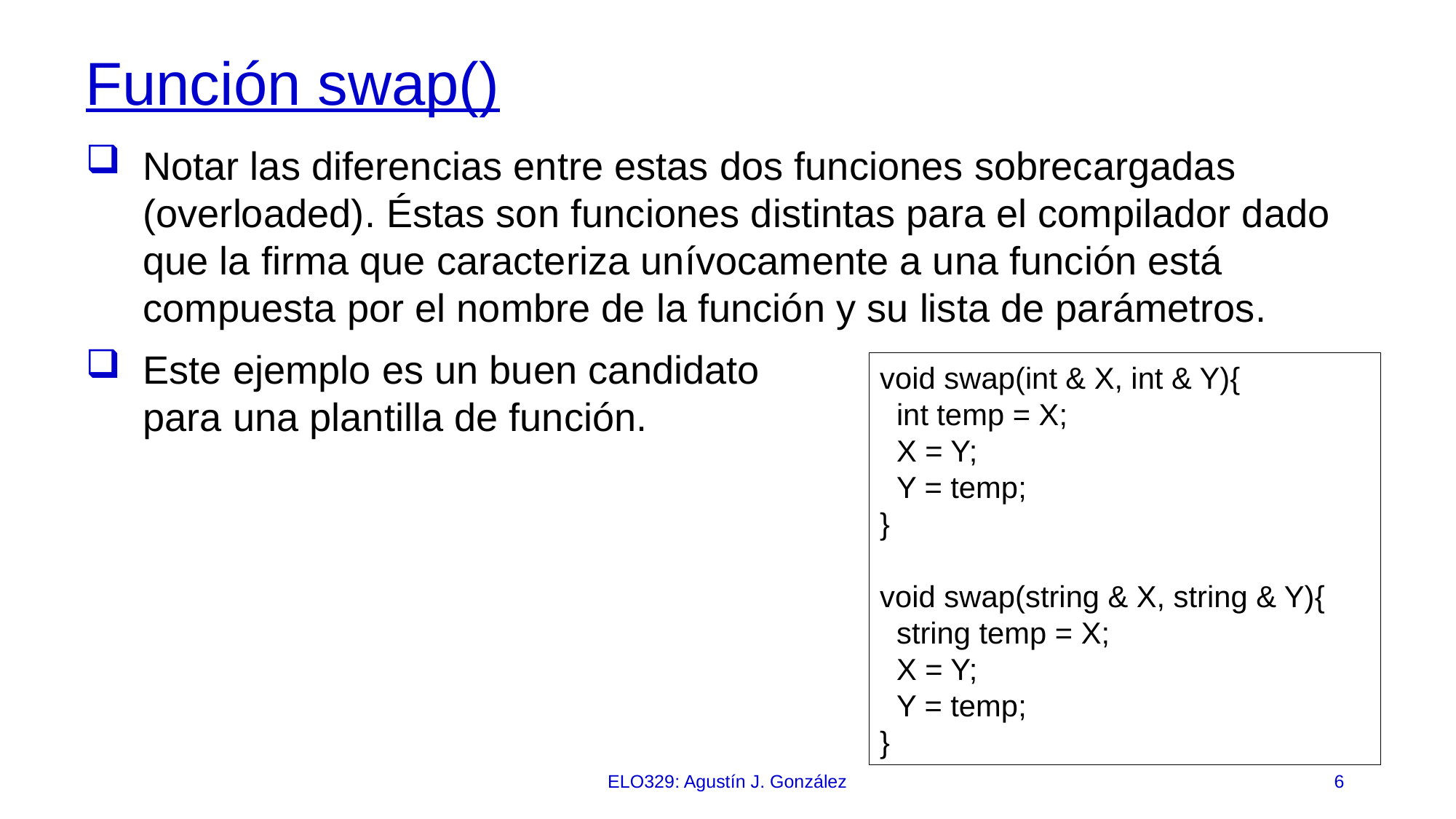

# Función swap()‏
Notar las diferencias entre estas dos funciones sobrecargadas (overloaded). Éstas son funciones distintas para el compilador dado que la firma que caracteriza unívocamente a una función está compuesta por el nombre de la función y su lista de parámetros.
Este ejemplo es un buen candidato
para una plantilla de función.
void swap(int & X, int & Y)‏{
  int temp = X;
  X = Y;
  Y = temp;
}

void swap(string & X, string & Y)‏{
  string temp = X;
  X = Y;
  Y = temp;
}
ELO329: Agustín J. González
6